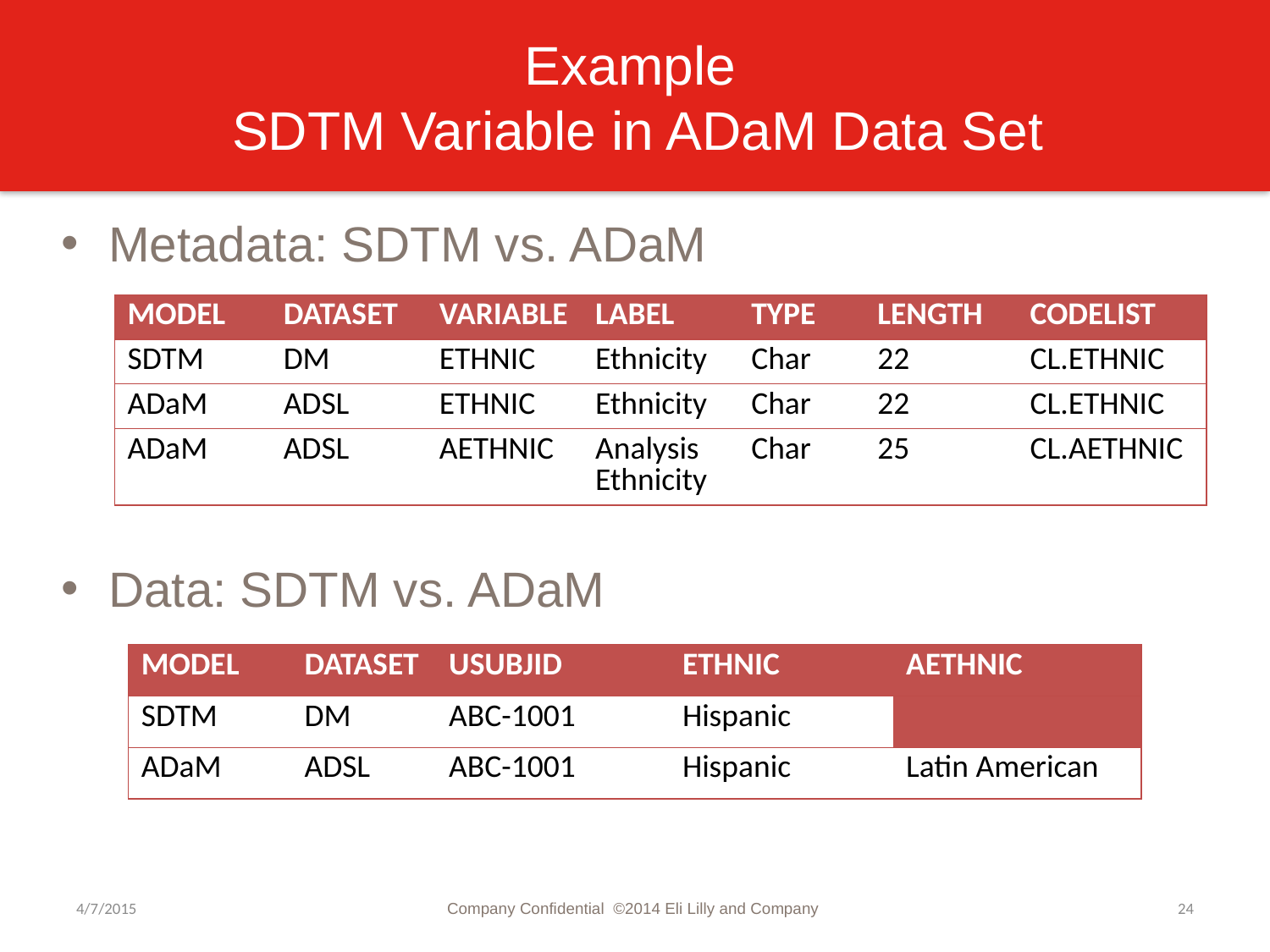

# Example SDTM Variable in ADaM Data Set
Metadata: SDTM vs. ADaM

Data: SDTM vs. ADaM
| MODEL | DATASET | VARIABLE | LABEL | TYPE | LENGTH | CODELIST |
| --- | --- | --- | --- | --- | --- | --- |
| SDTM | DM | ETHNIC | Ethnicity | Char | 22 | CL.ETHNIC |
| ADaM | ADSL | ETHNIC | Ethnicity | Char | 22 | CL.ETHNIC |
| ADaM | ADSL | AETHNIC | Analysis Ethnicity | Char | 25 | CL.AETHNIC |
| MODEL | DATASET | USUBJID | ETHNIC | AETHNIC |
| --- | --- | --- | --- | --- |
| SDTM | DM | ABC-1001 | Hispanic |  |
| ADaM | ADSL | ABC-1001 | Hispanic | Latin American |
4/7/2015
Company Confidential  ©2014 Eli Lilly and Company
24